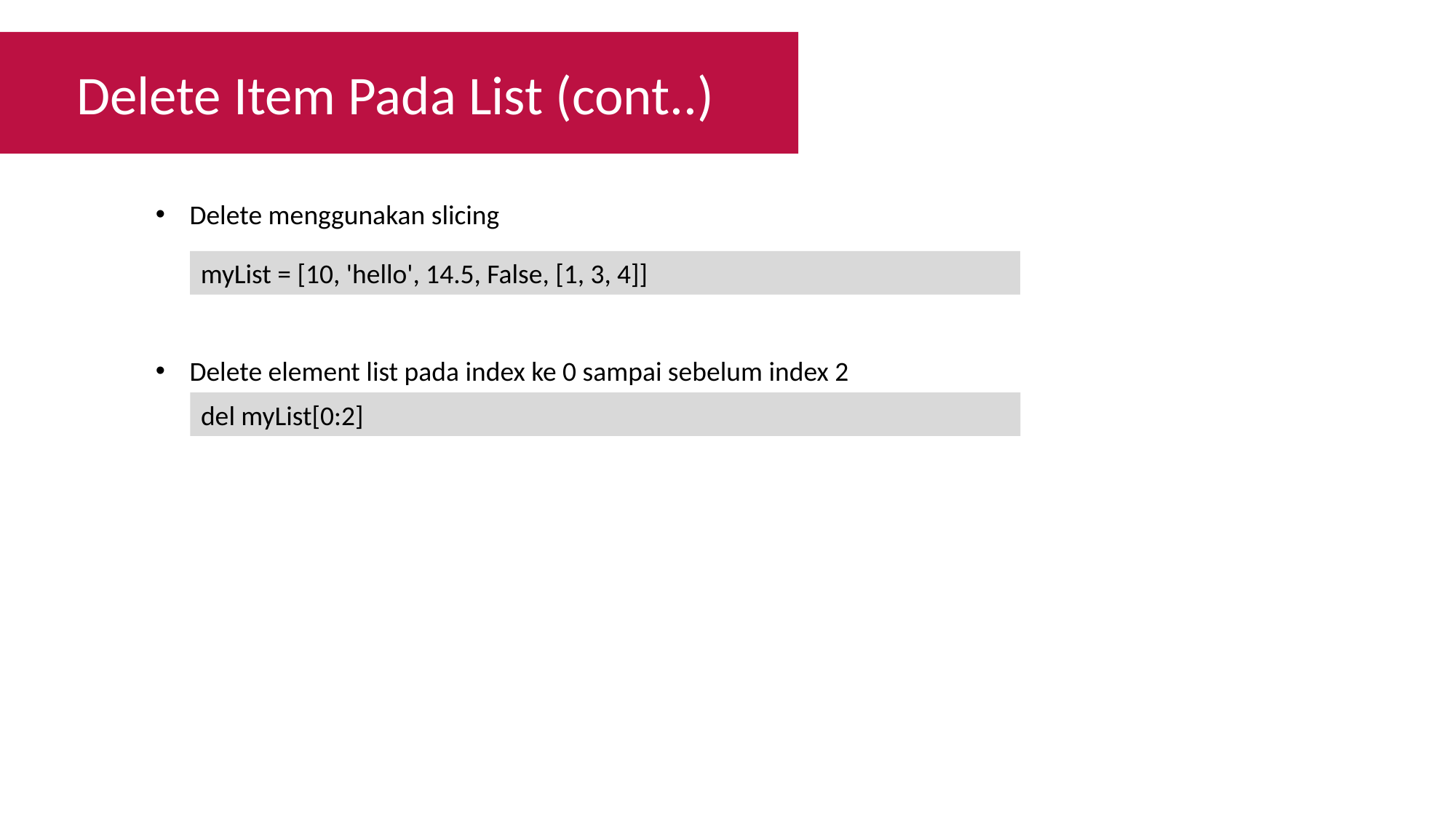

Delete Item Pada List (cont..)
Delete menggunakan slicing
myList = [10, 'hello', 14.5, False, [1, 3, 4]]
Delete element list pada index ke 0 sampai sebelum index 2
del myList[0:2]